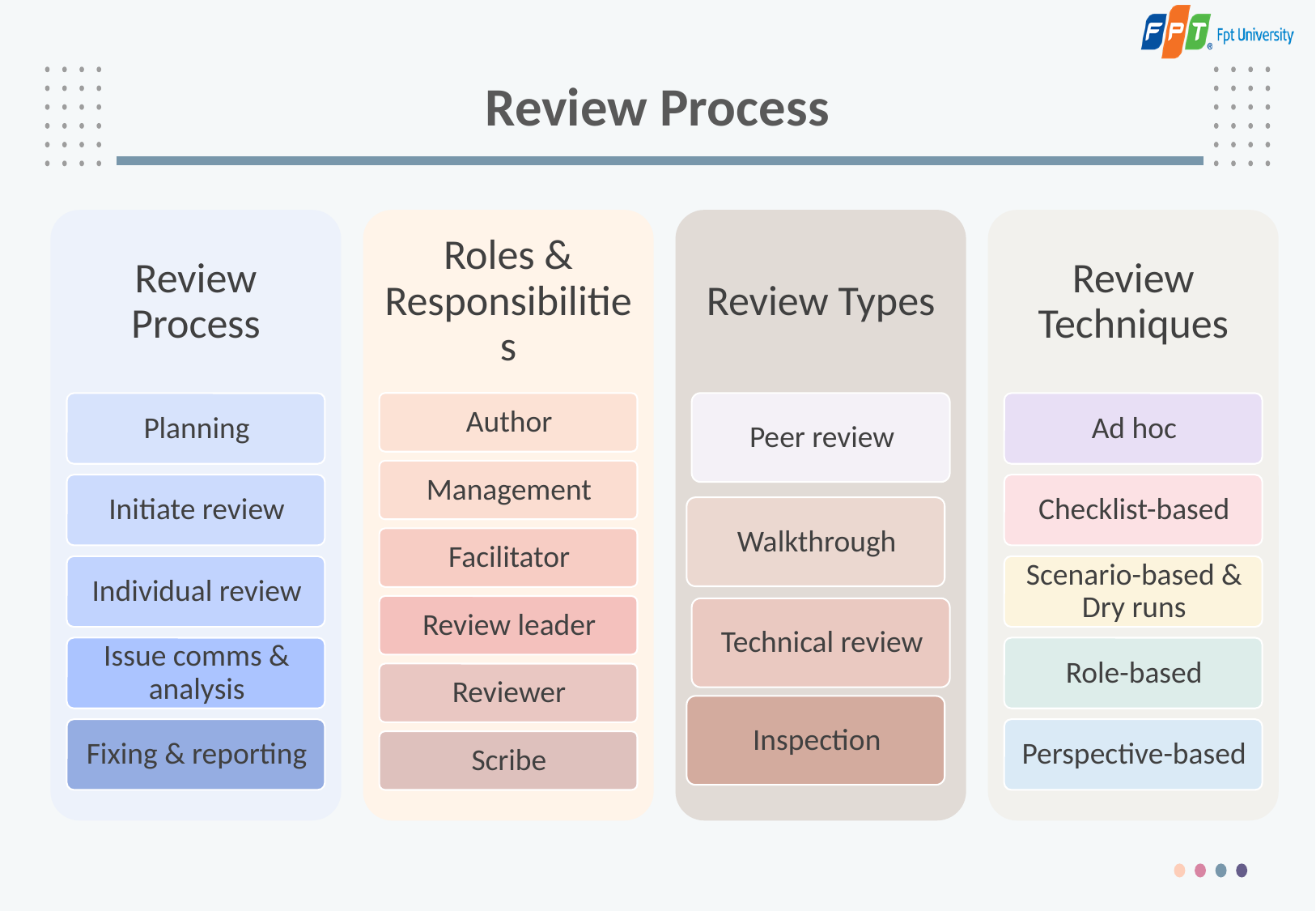

# Review Process
Review Process
Planning
Initiate review
Individual review
Issue comms & analysis
Fixing & reporting
Roles & Responsibilities
Author
Management
Facilitator
Review leader
Reviewer
Scribe
Review Types
Peer review
Walkthrough
Technical review
Inspection
Review Techniques
Ad hoc
Checklist-based
Scenario-based & Dry runs
Role-based
Perspective-based